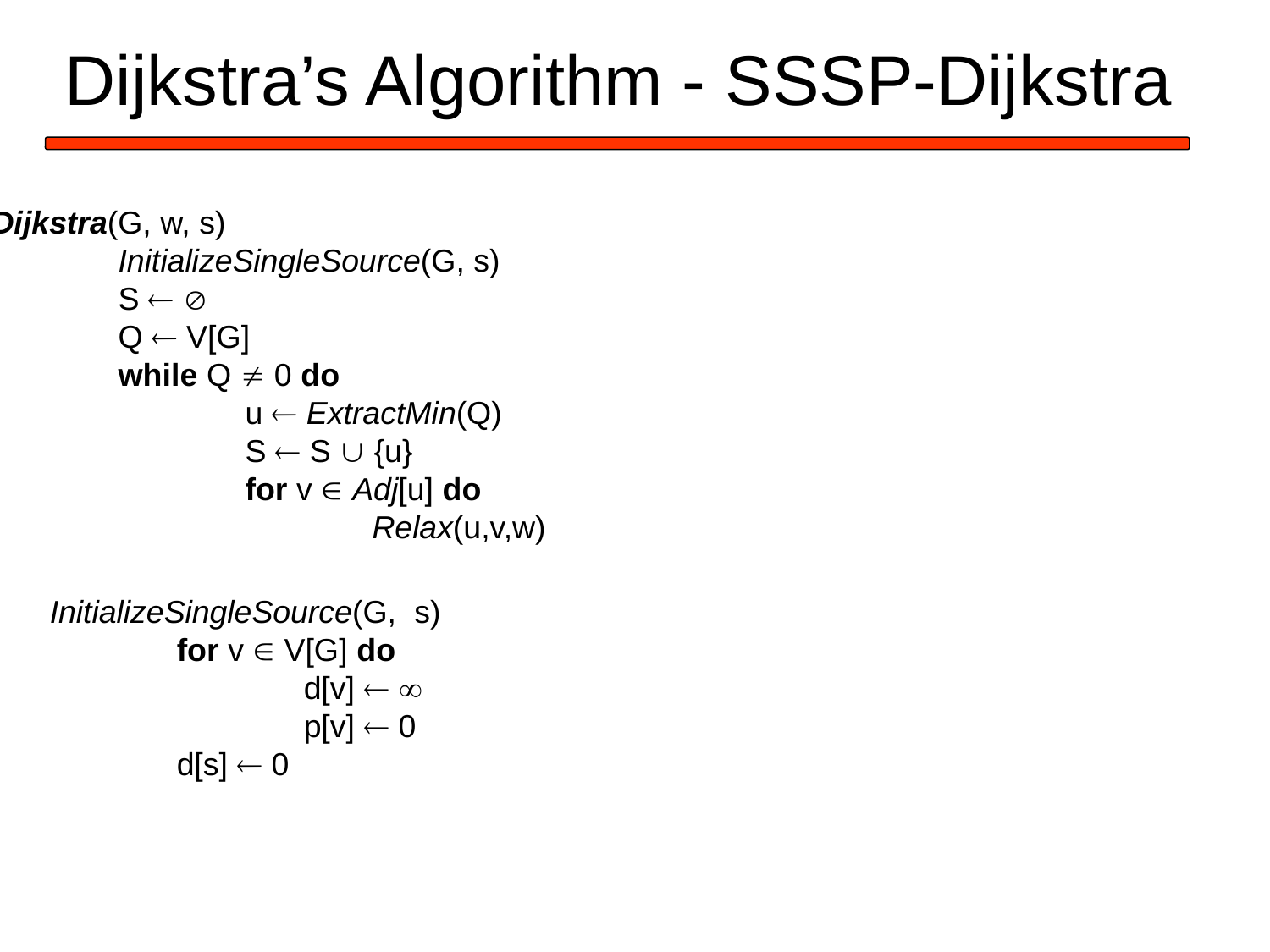

Dijkstra’s Algorithm - SSSP-Dijkstra
Dijkstra(G, w, s)
	InitializeSingleSource(G, s)
	S ← ∅
	Q ← V[G]
	while Q ≠ 0 do
		u ← ExtractMin(Q)
		S ← S ∪ {u}
		for v ∈ Adj[u] do
			Relax(u,v,w)
InitializeSingleSource(G,  s)
	for v ∈ V[G] do
		d[v] ← ∞
		p[v] ← 0
	d[s] ← 0